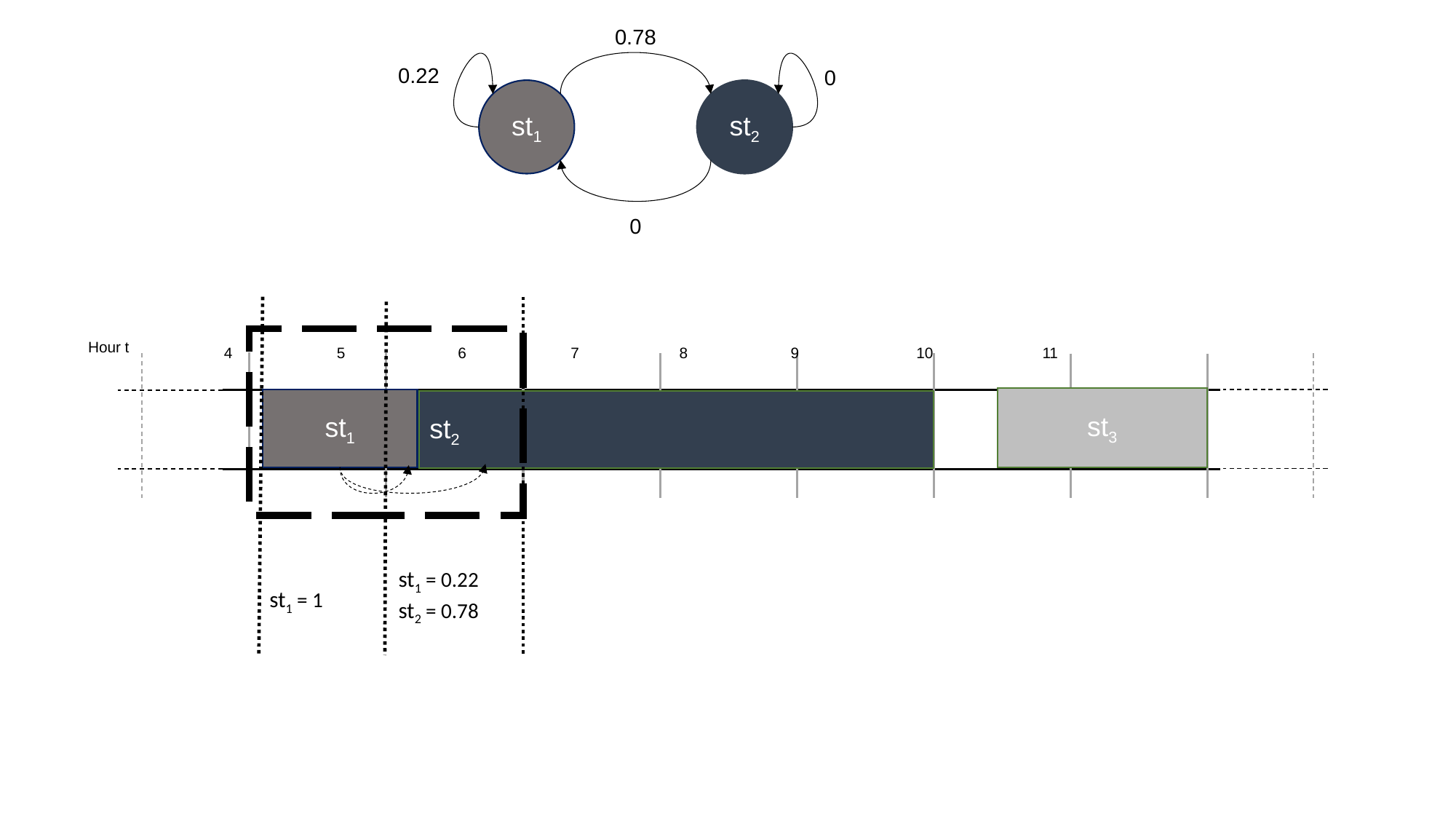

0.78

0.22
0
st1
st2
0

Hour t
   4                         5                           6                         7                        8	        9	            10 	                11
st3
st1
st2
st1 = 0.22
st2 = 0.78
st1 = 1